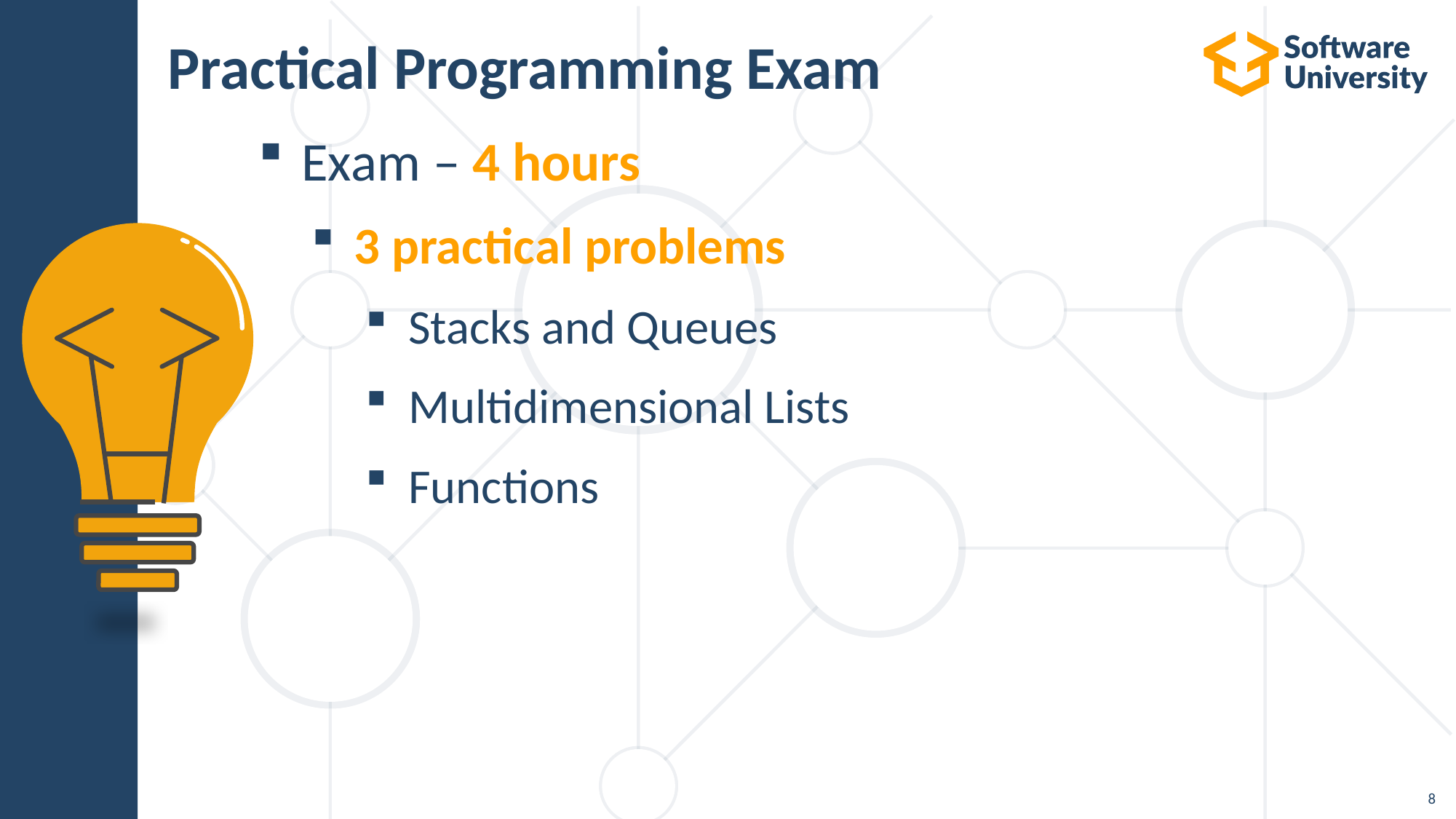

# Practical Programming Exam
Exam – 4 hours
3 practical problems
Stacks and Queues
Multidimensional Lists
Functions
8